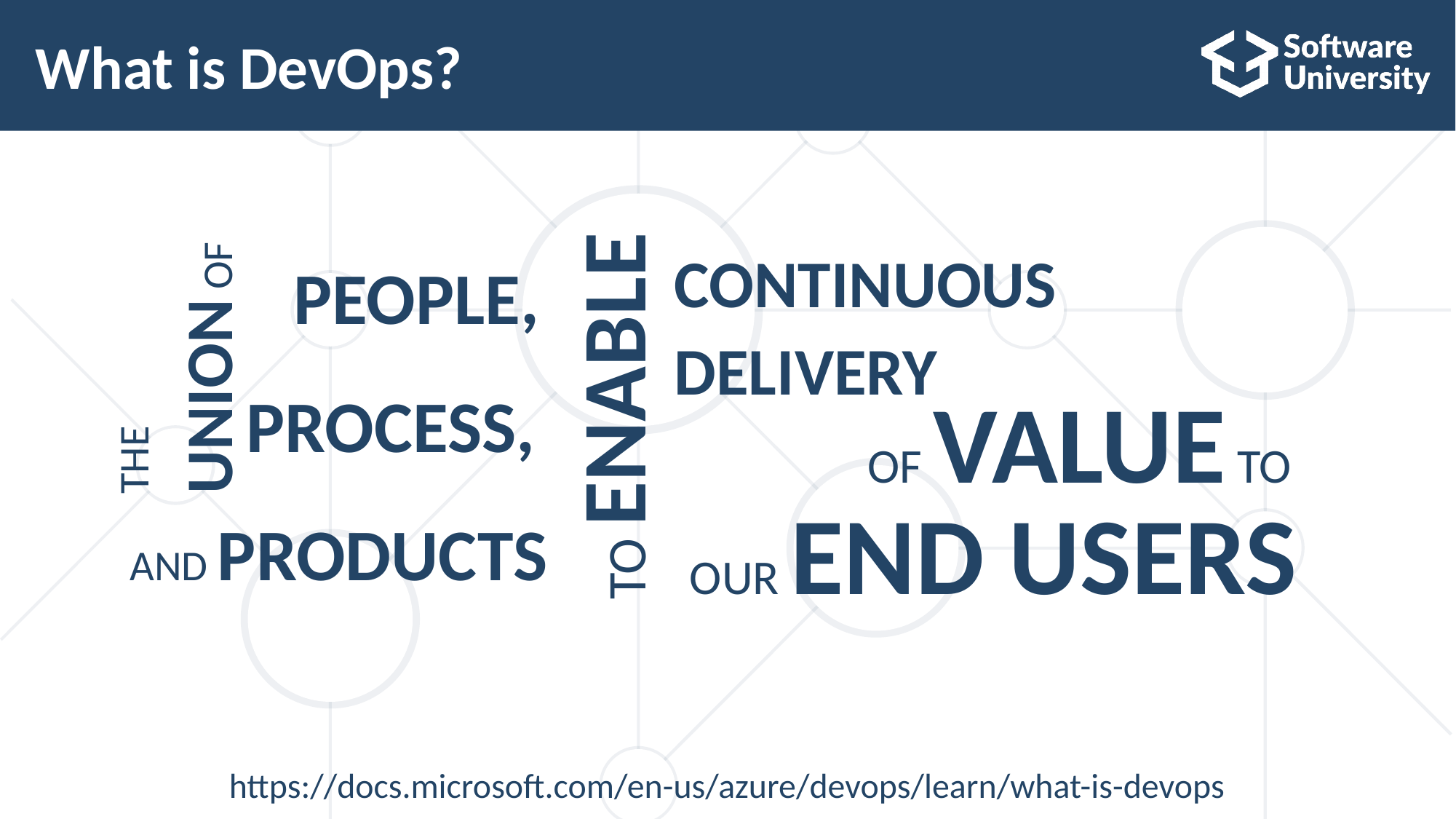

# What is DevOps?
CONTINUOUS
DELIVERY
PEOPLE,
THE
UNION OF
TO ENABLE
OF VALUE TO
PROCESS,
OUR END USERS
AND PRODUCTS
https://docs.microsoft.com/en-us/azure/devops/learn/what-is-devops